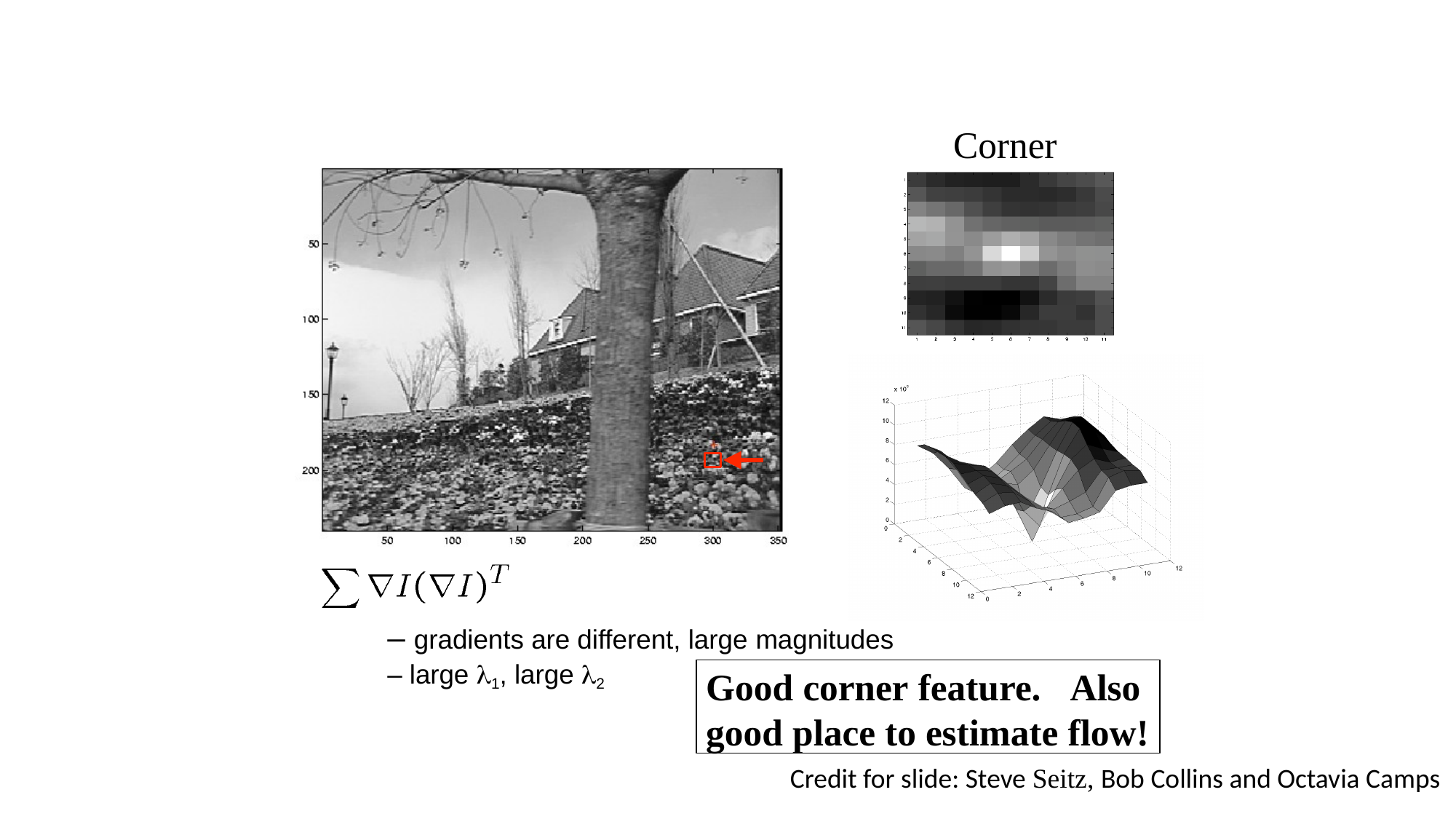

Corner

– gradients are different, large magnitudes
– large λ1, large λ2
Good corner feature.	Also  good place to estimate flow!
Credit for slide: Steve Seitz, Bob Collins and Octavia Camps